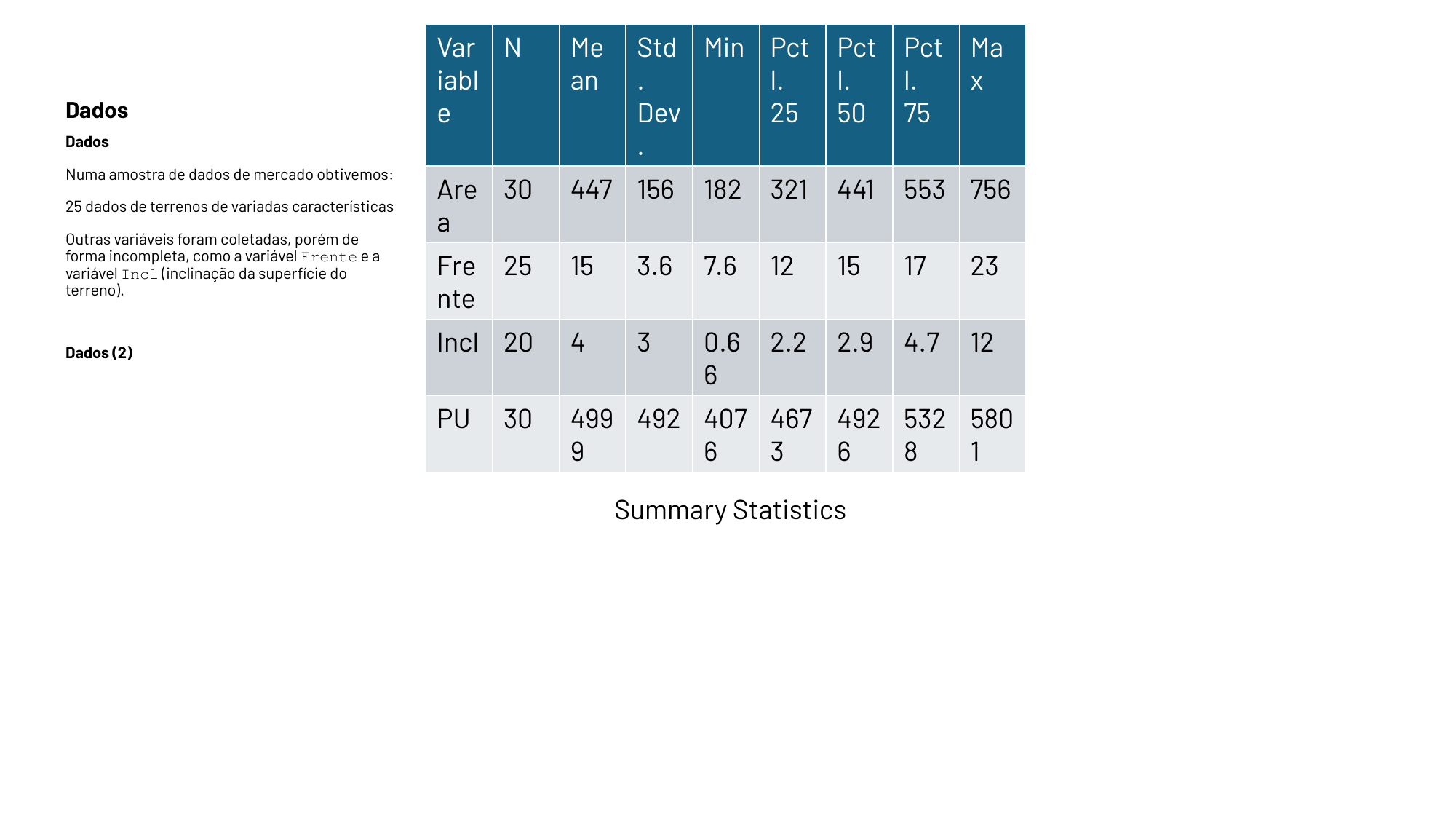

| Variable | N | Mean | Std. Dev. | Min | Pctl. 25 | Pctl. 50 | Pctl. 75 | Max |
| --- | --- | --- | --- | --- | --- | --- | --- | --- |
| Area | 30 | 447 | 156 | 182 | 321 | 441 | 553 | 756 |
| Frente | 25 | 15 | 3.6 | 7.6 | 12 | 15 | 17 | 23 |
| Incl | 20 | 4 | 3 | 0.66 | 2.2 | 2.9 | 4.7 | 12 |
| PU | 30 | 4999 | 492 | 4076 | 4673 | 4926 | 5328 | 5801 |
# Dados
Dados
Numa amostra de dados de mercado obtivemos:
25 dados de terrenos de variadas características
Outras variáveis foram coletadas, porém de forma incompleta, como a variável Frente e a variável Incl (inclinação da superfície do terreno).
Dados (2)
Summary Statistics